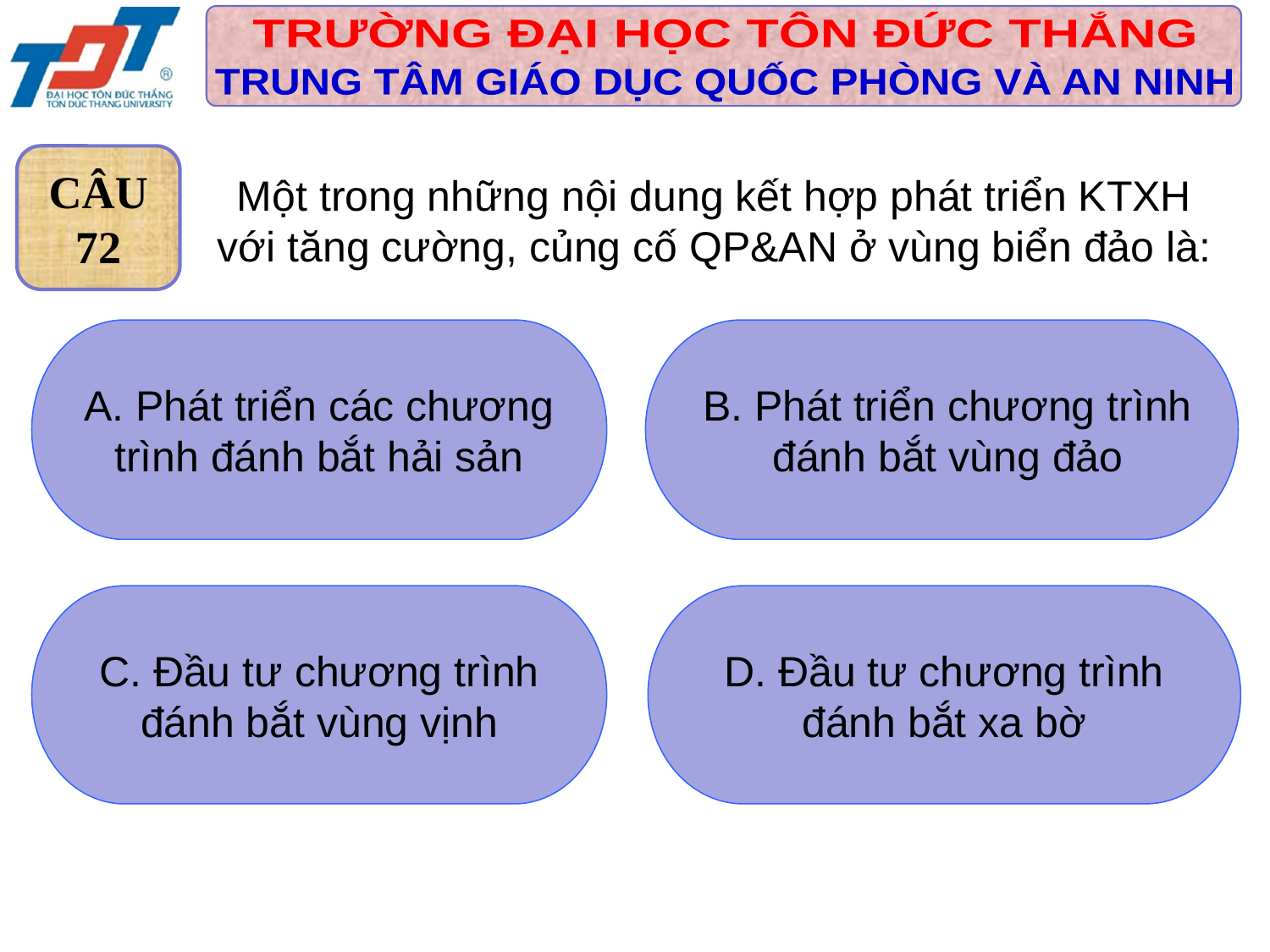

CÂU
72
Một trong những nội dung kết hợp phát triển KTXH với tăng cường, củng cố QP&AN ở vùng biển đảo là:
 A. Phát triển các chương
trình đánh bắt hải sản
 B. Phát triển chương trình
 đánh bắt vùng đảo
 C. Đầu tư chương trình
đánh bắt vùng vịnh
D. Đầu tư chương trình
đánh bắt xa bờ